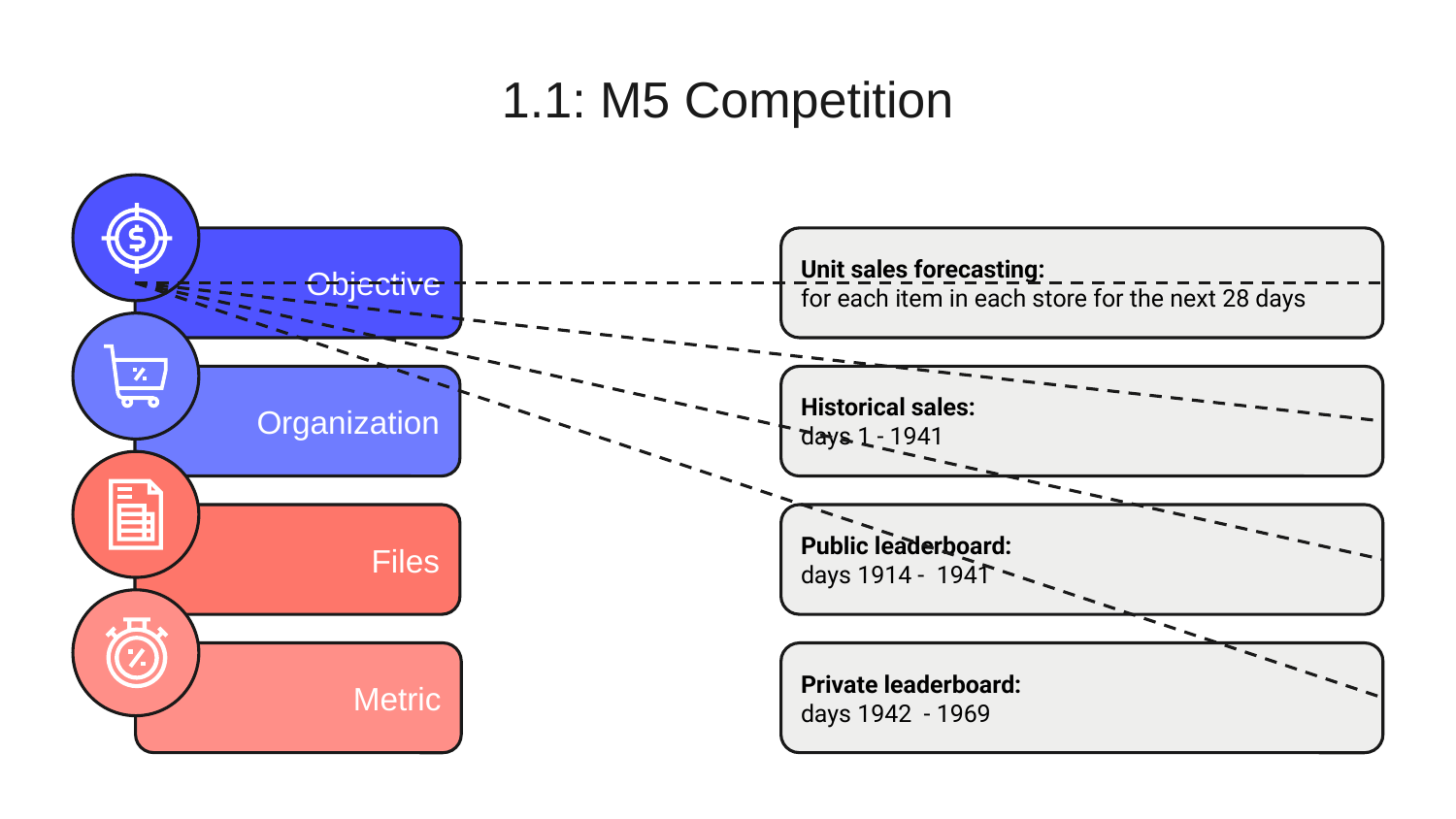

# 1.1: M5 Competition

Objective
Unit sales forecasting:
for each item in each store for the next 28 days

Historical sales:
days 1 - 1941
Organization

Public leaderboard:
days 1914 -  1941
Files

Private leaderboard:
days 1942  - 1969
Metric